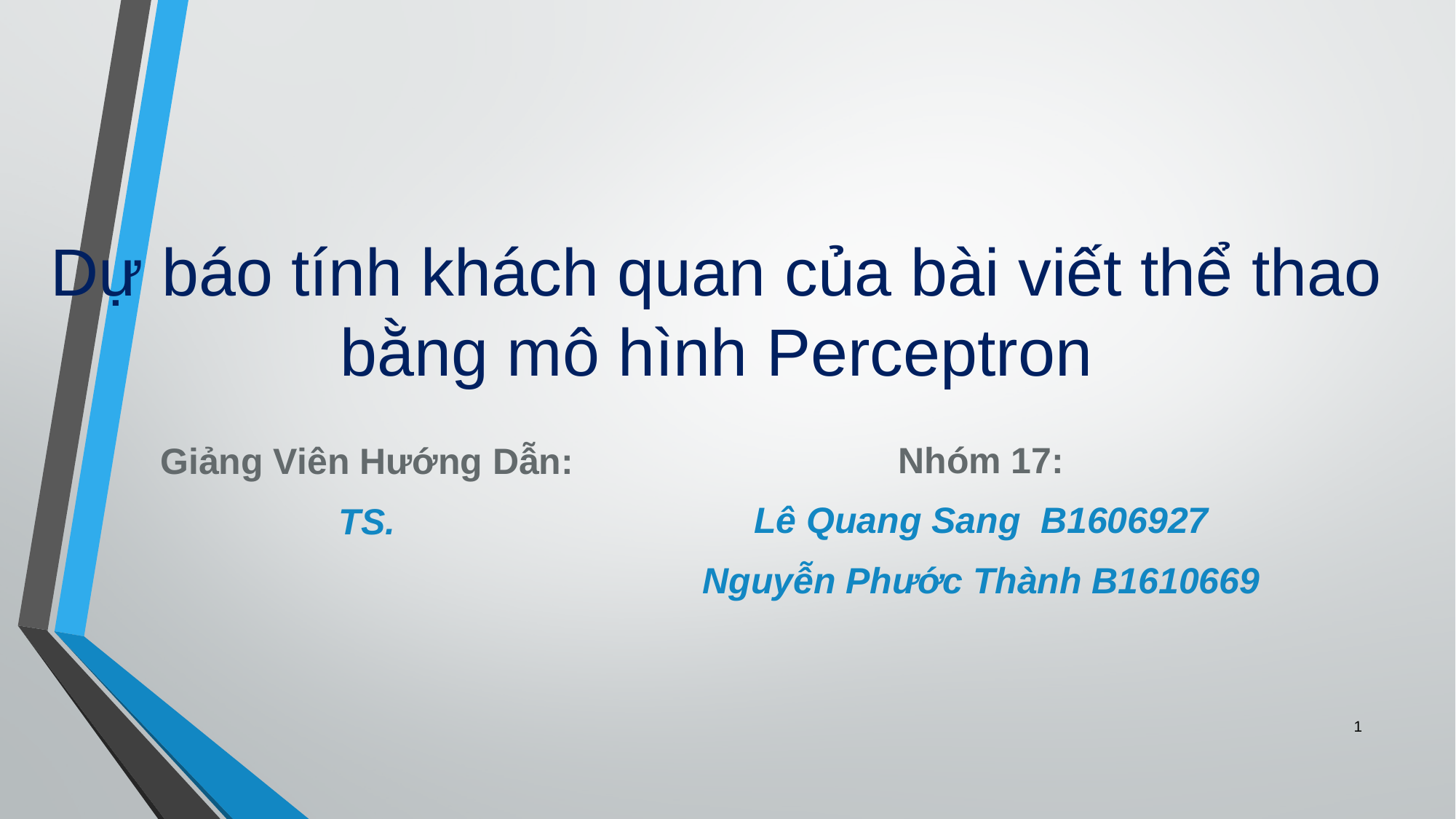

Dự báo tính khách quan của bài viết thể thao bằng mô hình Perceptron
Nhóm 17:
Lê Quang Sang  B1606927
Nguyễn Phước Thành B1610669
Giảng Viên Hướng Dẫn:
TS.
1